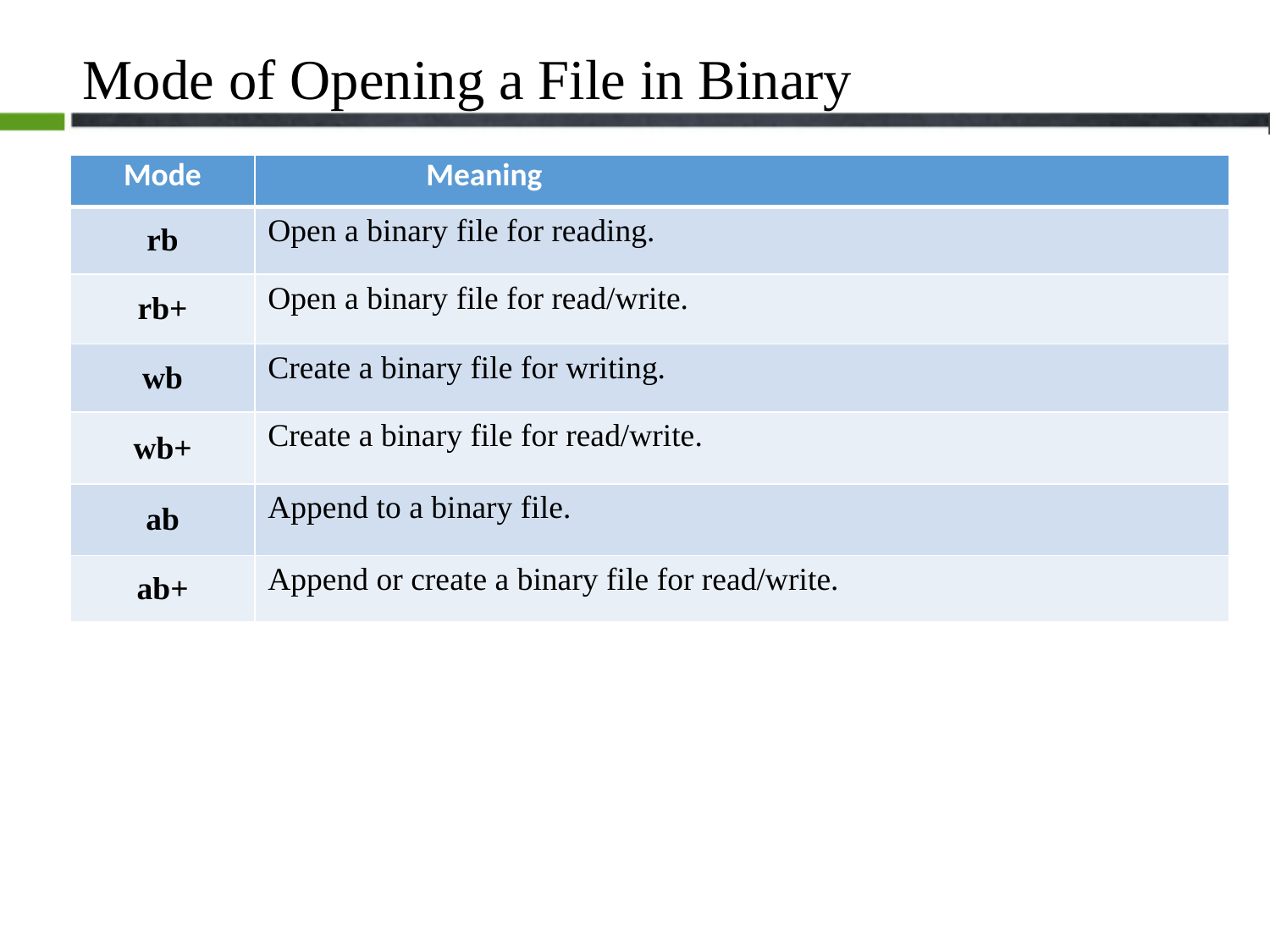

# Mode of Opening a File in Binary
| Mode | Meaning |
| --- | --- |
| rb | Open a binary file for reading. |
| rb+ | Open a binary file for read/write. |
| wb | Create a binary file for writing. |
| wb+ | Create a binary file for read/write. |
| ab | Append to a binary file. |
| ab+ | Append or create a binary file for read/write. |